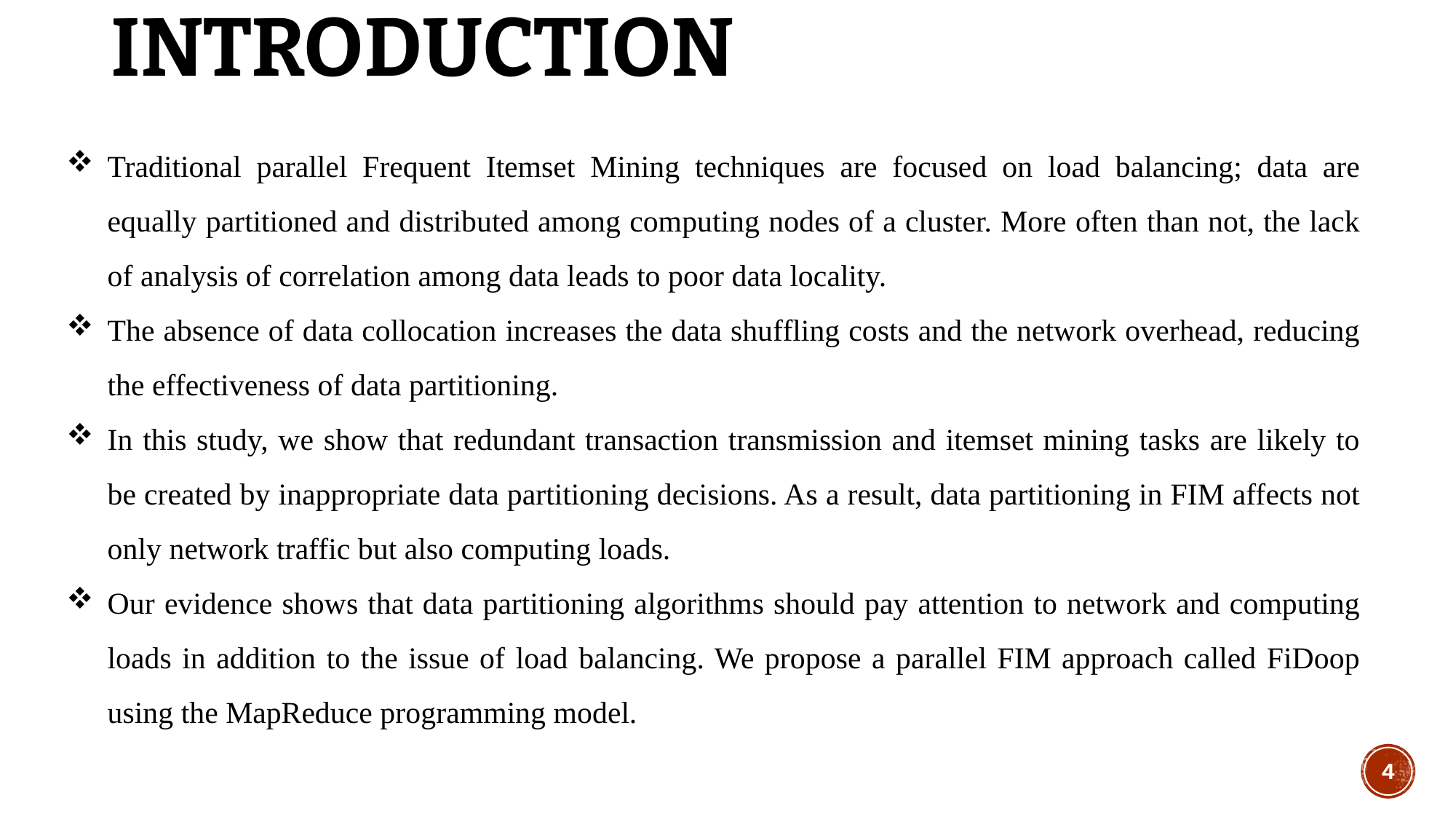

introduction

Traditional parallel Frequent Itemset Mining techniques are focused on load balancing; data are equally partitioned and distributed among computing nodes of a cluster. More often than not, the lack of analysis of correlation among data leads to poor data locality.
The absence of data collocation increases the data shuffling costs and the network overhead, reducing the effectiveness of data partitioning.
In this study, we show that redundant transaction transmission and itemset mining tasks are likely to be created by inappropriate data partitioning decisions. As a result, data partitioning in FIM affects not only network traffic but also computing loads.
Our evidence shows that data partitioning algorithms should pay attention to network and computing loads in addition to the issue of load balancing. We propose a parallel FIM approach called FiDoop using the MapReduce programming model.

4